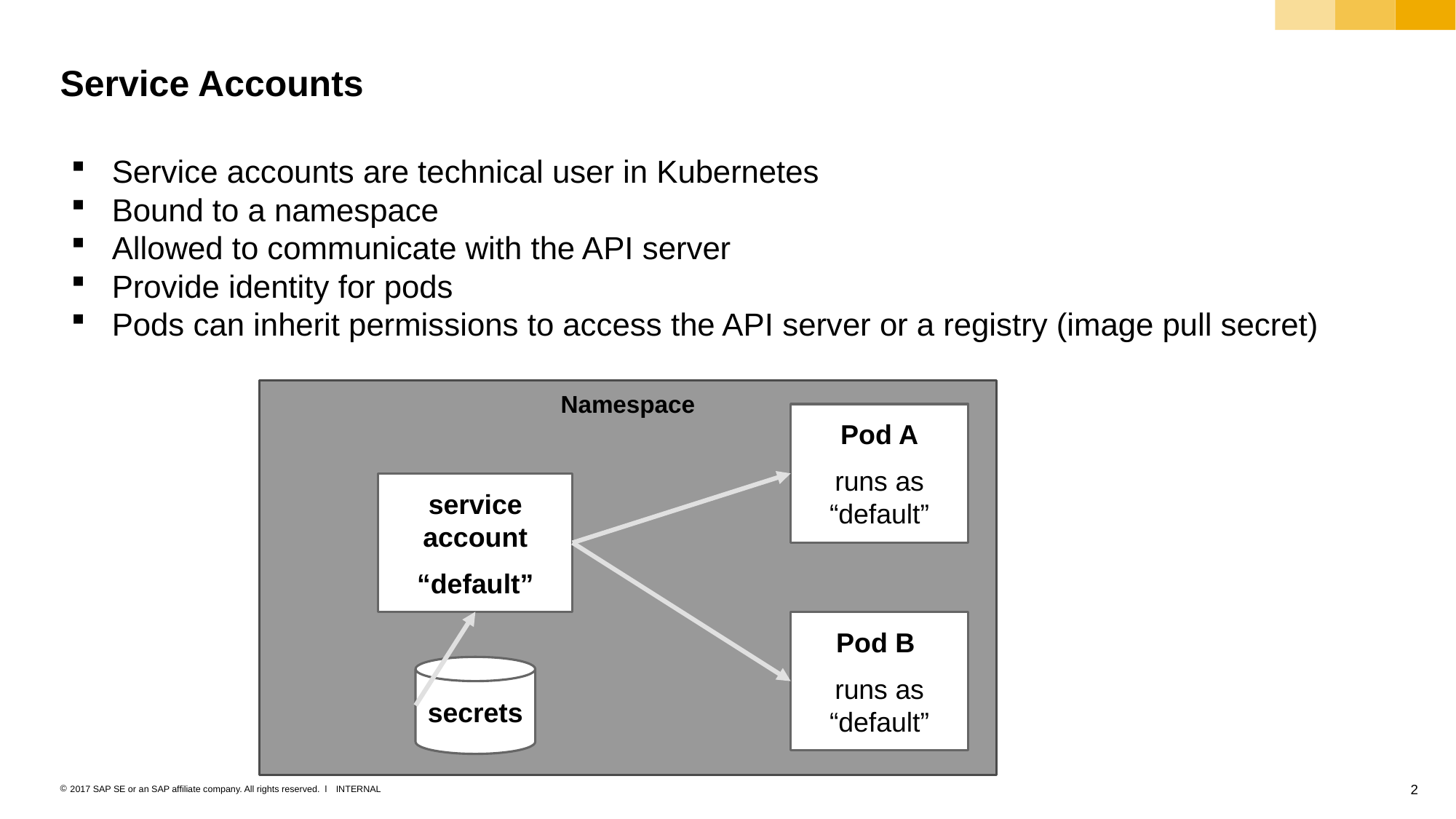

# Service Accounts
Service accounts are technical user in Kubernetes
Bound to a namespace
Allowed to communicate with the API server
Provide identity for pods
Pods can inherit permissions to access the API server or a registry (image pull secret)
Namespace
Pod A
runs as “default”
service account
“default”
Pod B
runs as “default”
secrets